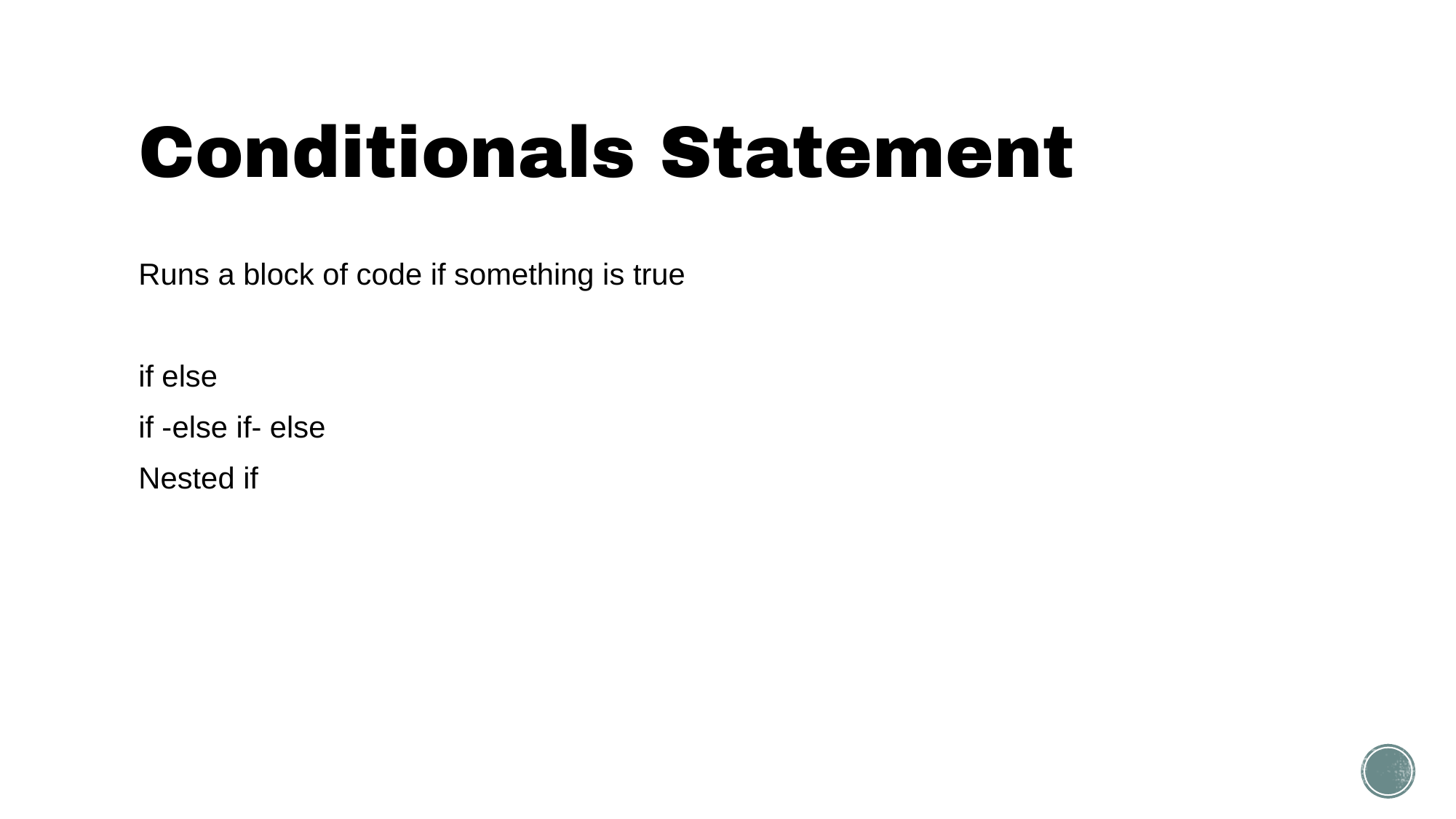

# Conditionals Statement
Runs a block of code if something is true

if else
if -else if- else
Nested if